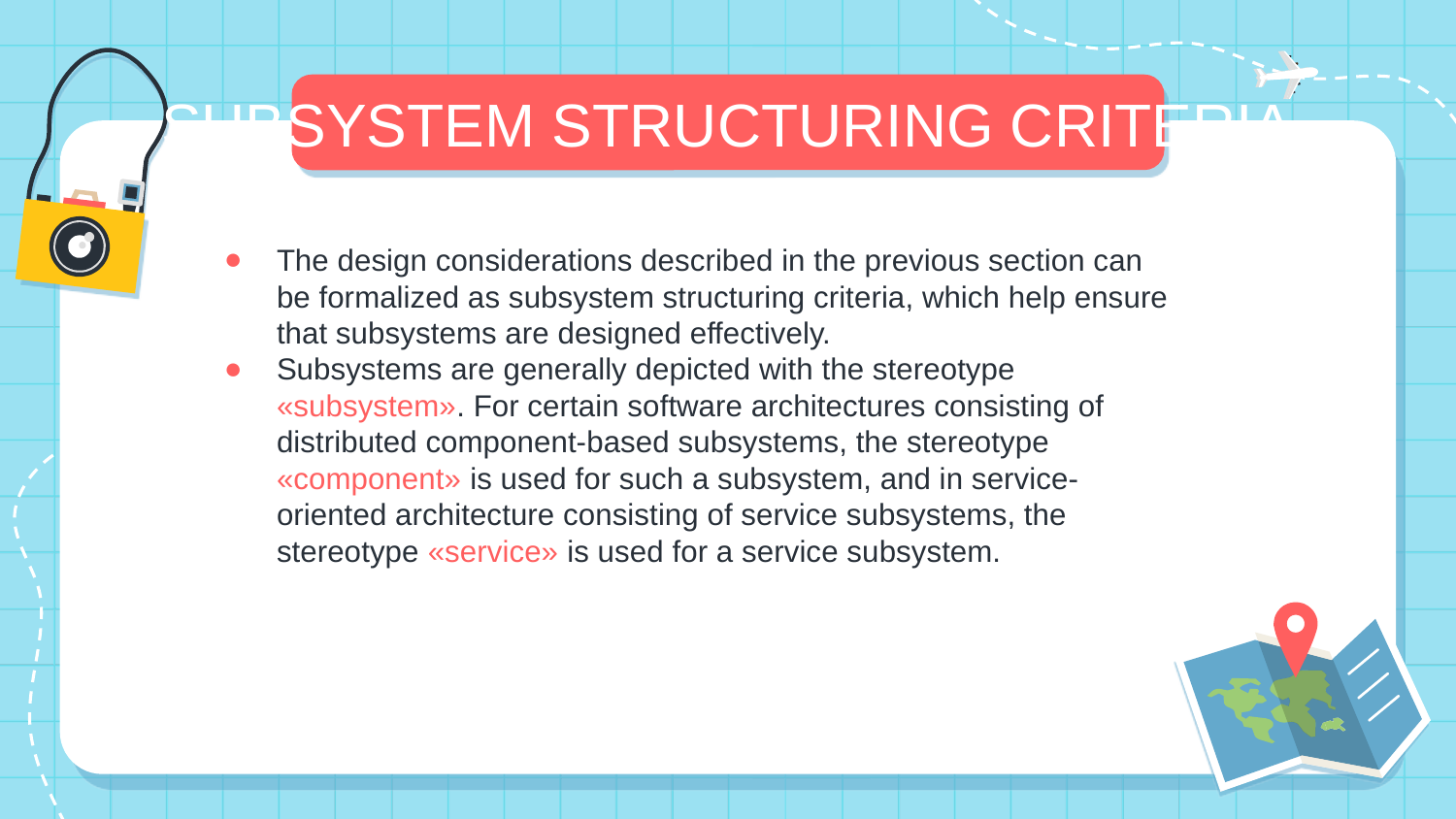

# SUBSYSTEM STRUCTURING CRITERIA
The design considerations described in the previous section can be formalized as subsystem structuring criteria, which help ensure that subsystems are designed effectively.
Subsystems are generally depicted with the stereotype «subsystem». For certain software architectures consisting of distributed component-based subsystems, the stereotype «component» is used for such a subsystem, and in service-oriented architecture consisting of service subsystems, the stereotype «service» is used for a service subsystem.